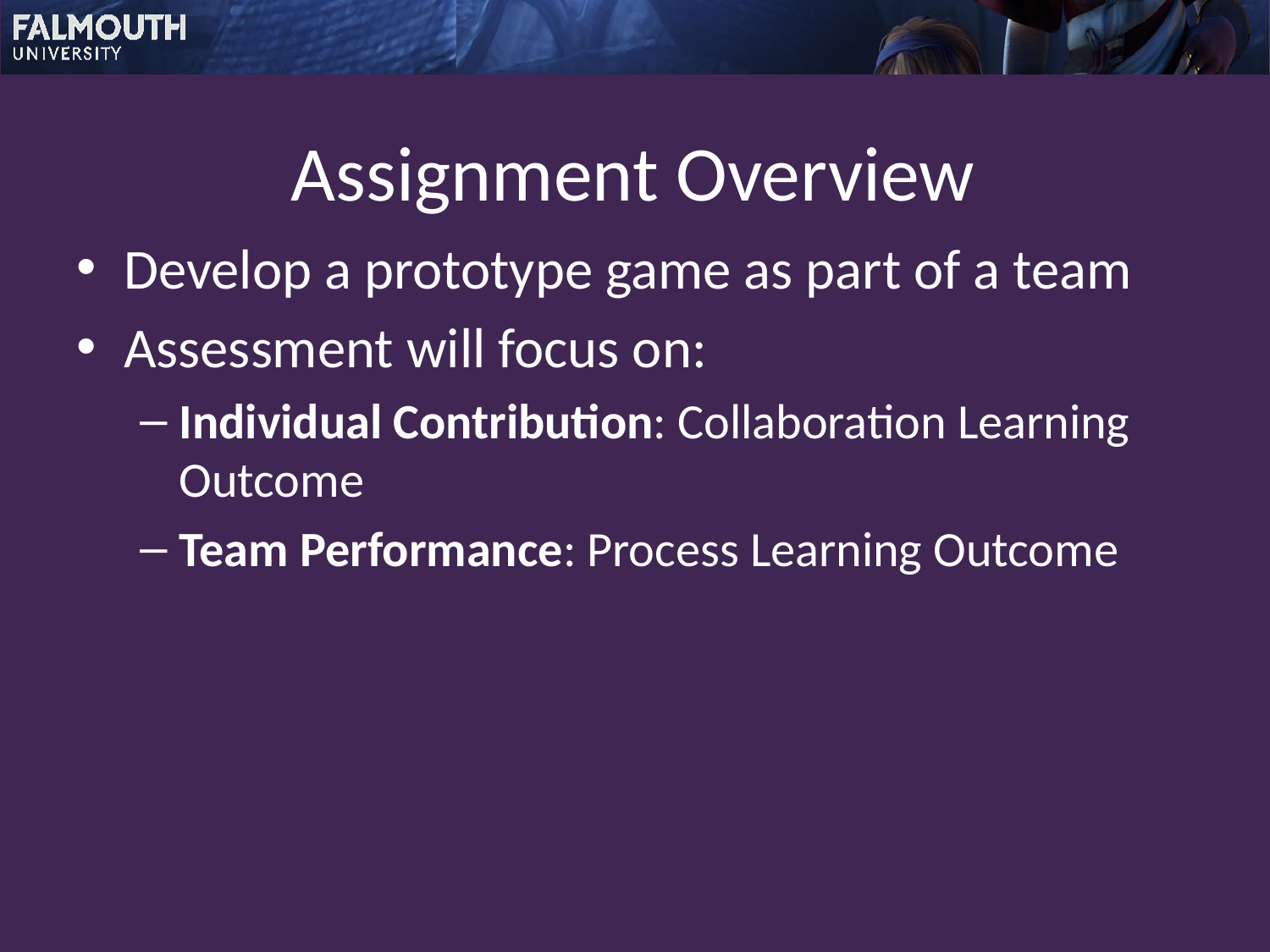

# Assignment Overview
Develop a prototype game as part of a team
Assessment will focus on:
Individual Contribution: Collaboration Learning Outcome
Team Performance: Process Learning Outcome